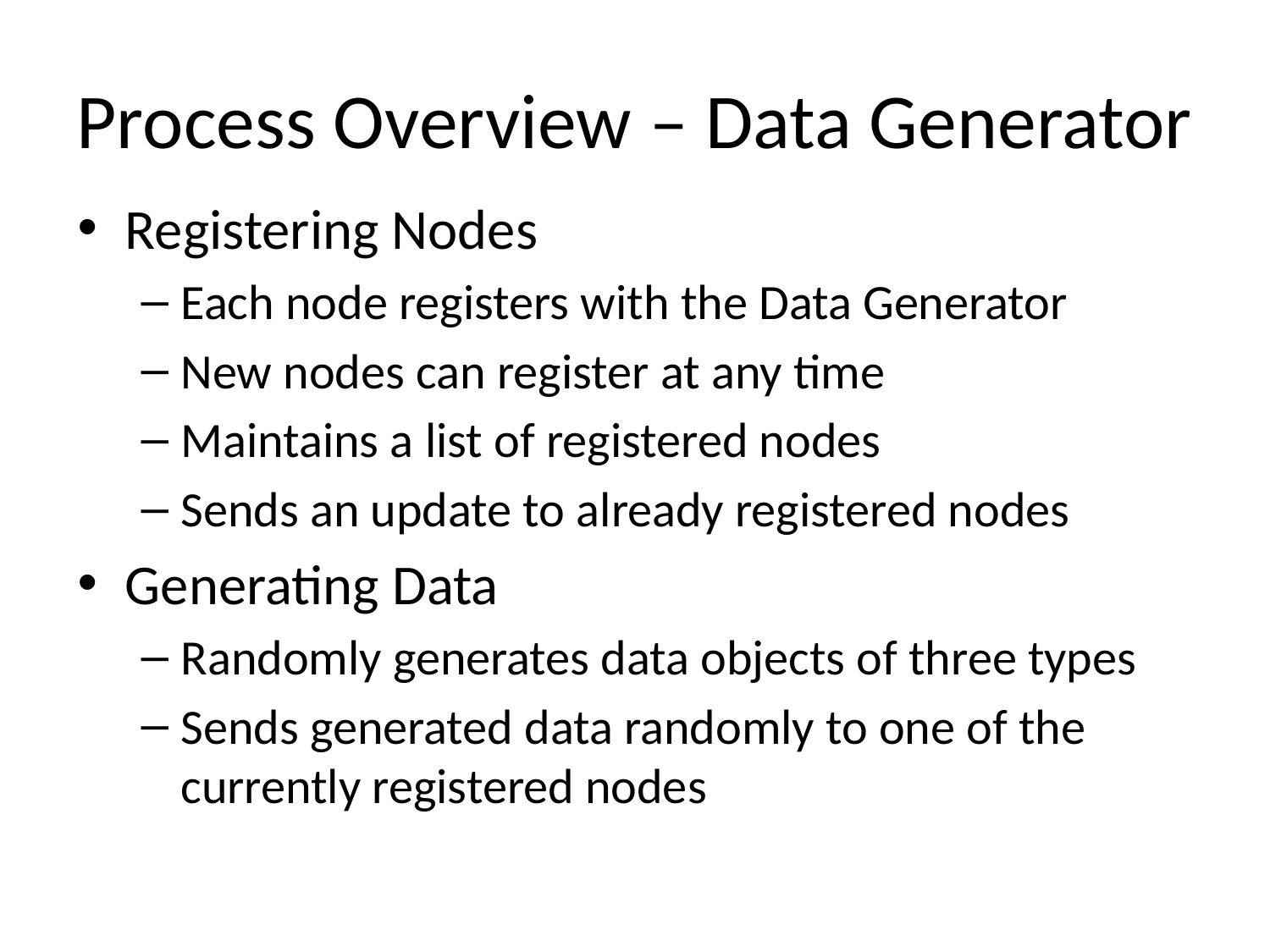

# Process Overview – Data Generator
Registering Nodes
Each node registers with the Data Generator
New nodes can register at any time
Maintains a list of registered nodes
Sends an update to already registered nodes
Generating Data
Randomly generates data objects of three types
Sends generated data randomly to one of the currently registered nodes